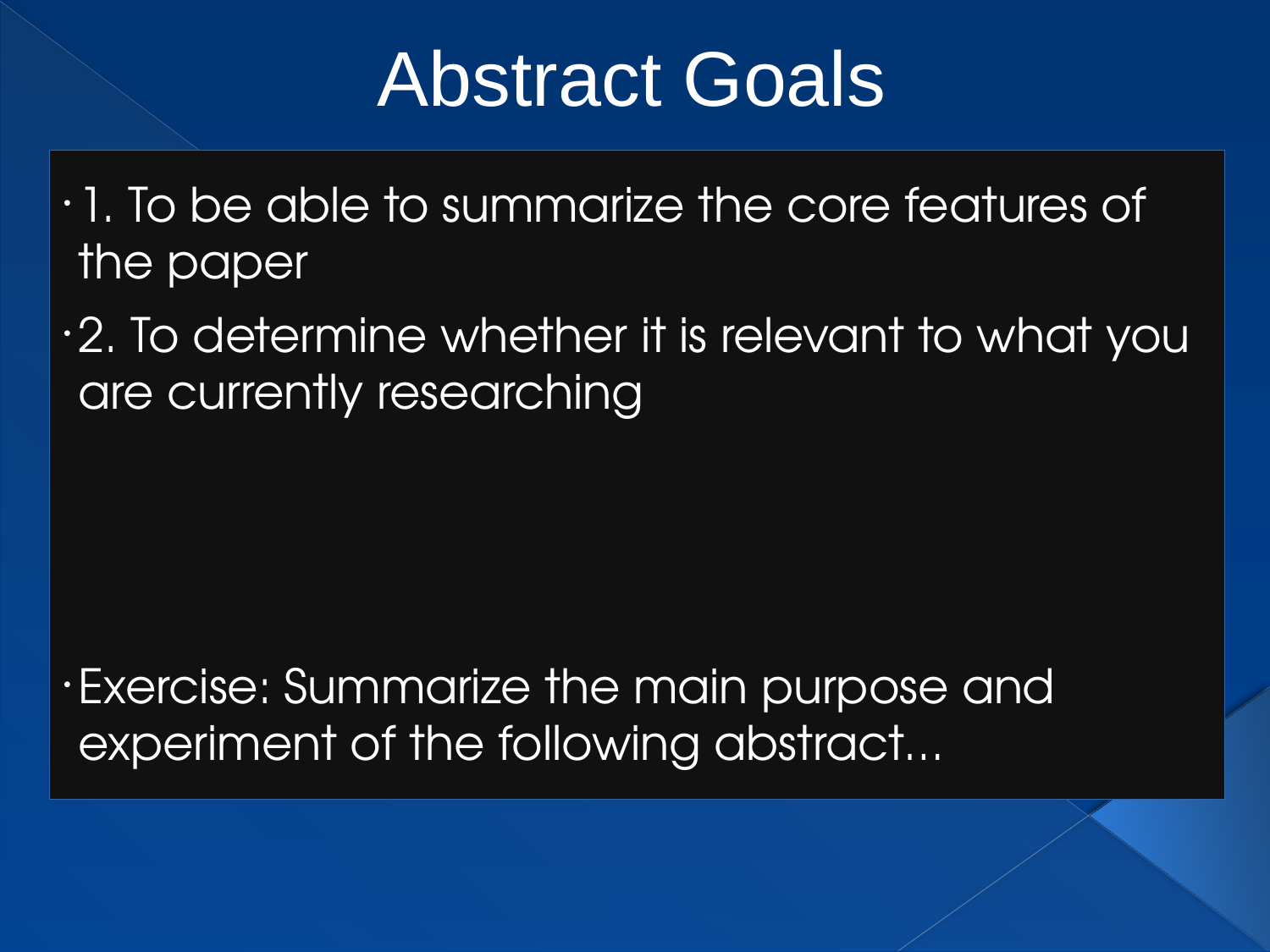

# Abstract Goals

1. To be able to summarize the core features of the paper
2. To determine whether it is relevant to what you are currently researching

Exercise: Summarize the main purpose and experiment of the following abstract…